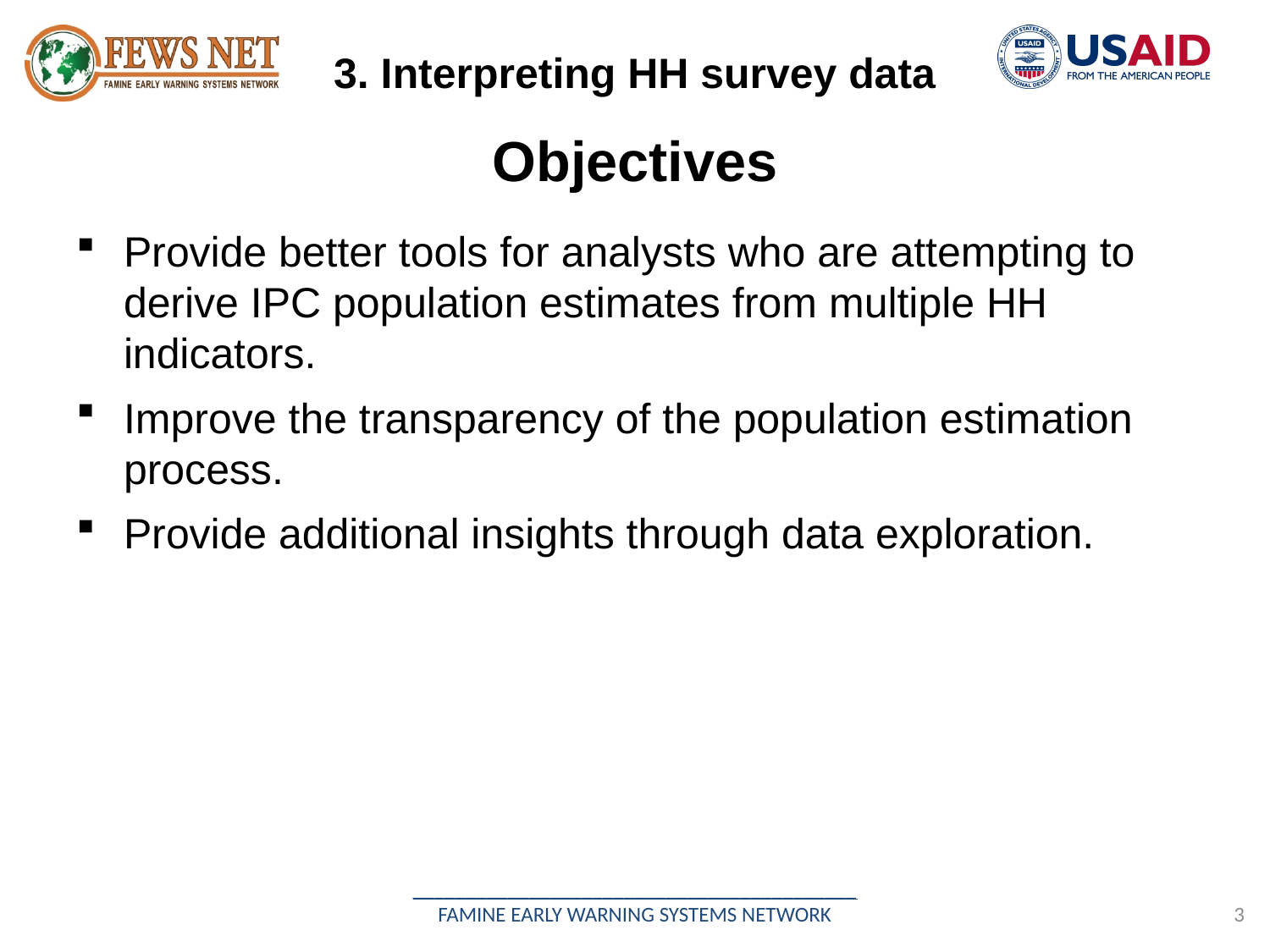

3. Interpreting HH survey data
# Objectives
Provide better tools for analysts who are attempting to derive IPC population estimates from multiple HH indicators.
Improve the transparency of the population estimation process.
Provide additional insights through data exploration.